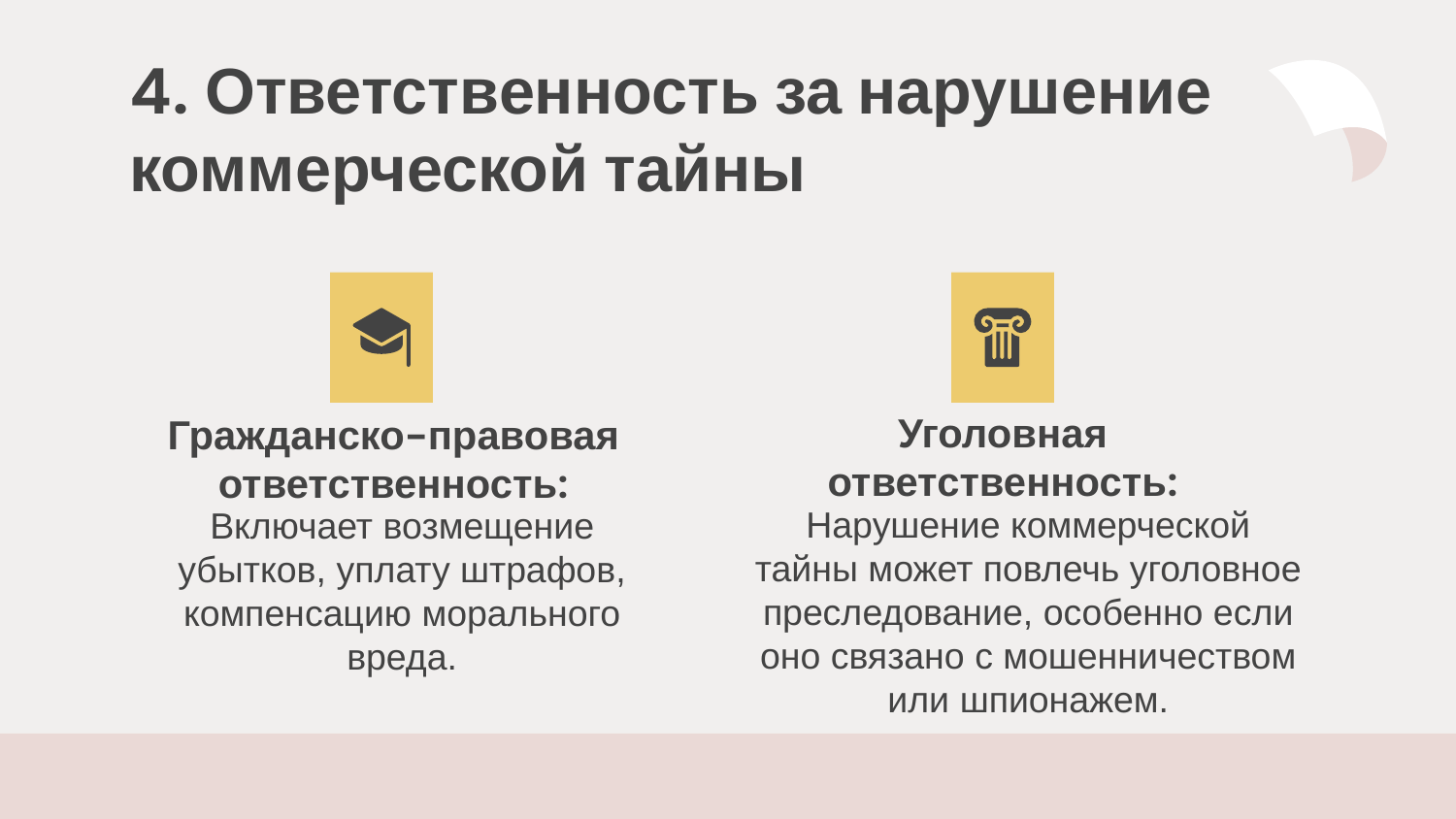

# 4. Ответственность за нарушение коммерческой тайны

Уголовная ответственность:
Гражданско-правовая ответственность:
Нарушение коммерческой тайны может повлечь уголовное преследование, особенно если оно связано с мошенничеством или шпионажем.
Включает возмещение убытков, уплату штрафов, компенсацию морального вреда.